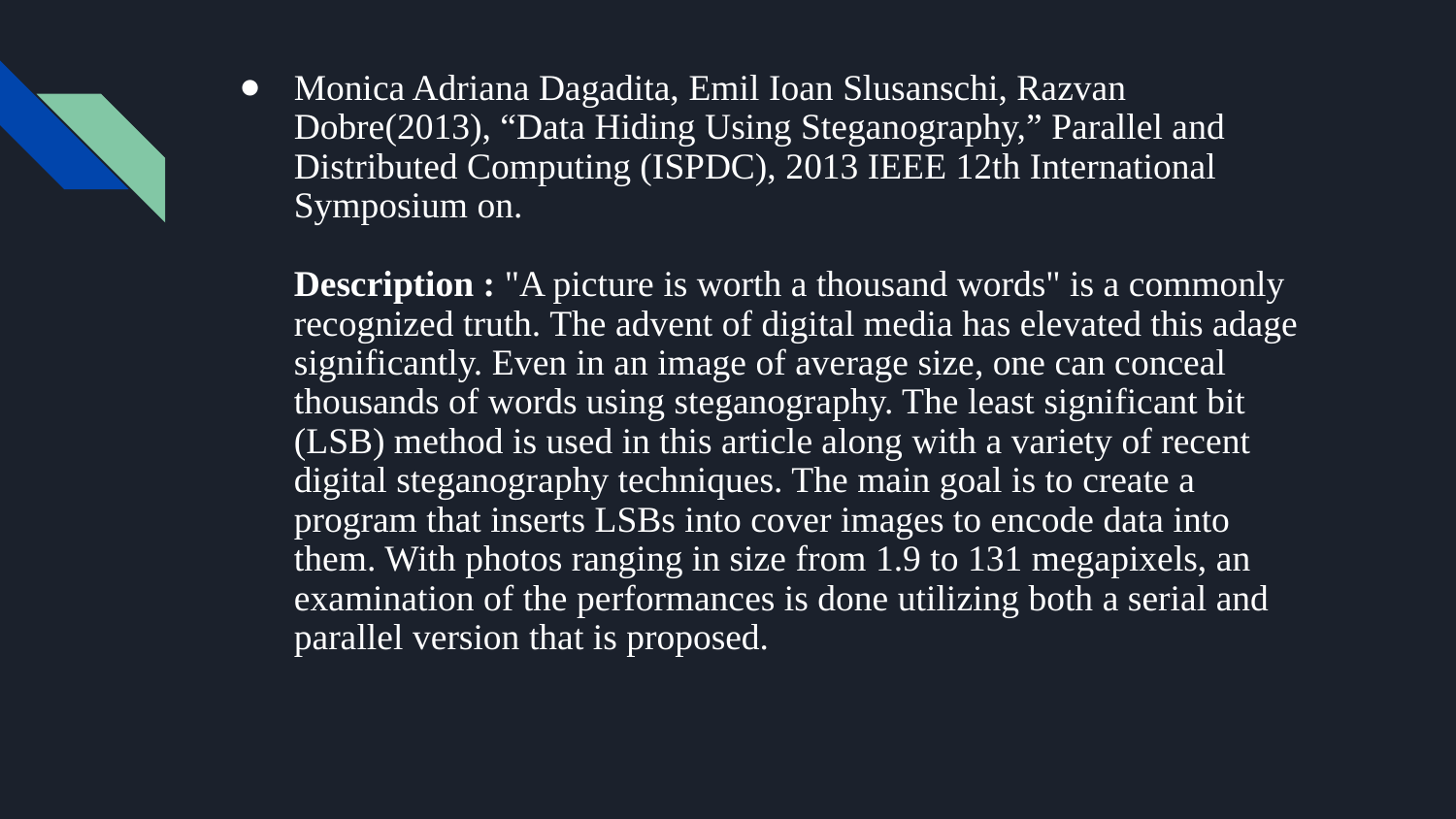

Monica Adriana Dagadita, Emil Ioan Slusanschi, Razvan Dobre(2013), “Data Hiding Using Steganography,” Parallel and Distributed Computing (ISPDC), 2013 IEEE 12th International Symposium on.

Description : "A picture is worth a thousand words" is a commonly recognized truth. The advent of digital media has elevated this adage significantly. Even in an image of average size, one can conceal thousands of words using steganography. The least significant bit (LSB) method is used in this article along with a variety of recent digital steganography techniques. The main goal is to create a program that inserts LSBs into cover images to encode data into them. With photos ranging in size from 1.9 to 131 megapixels, an examination of the performances is done utilizing both a serial and parallel version that is proposed.